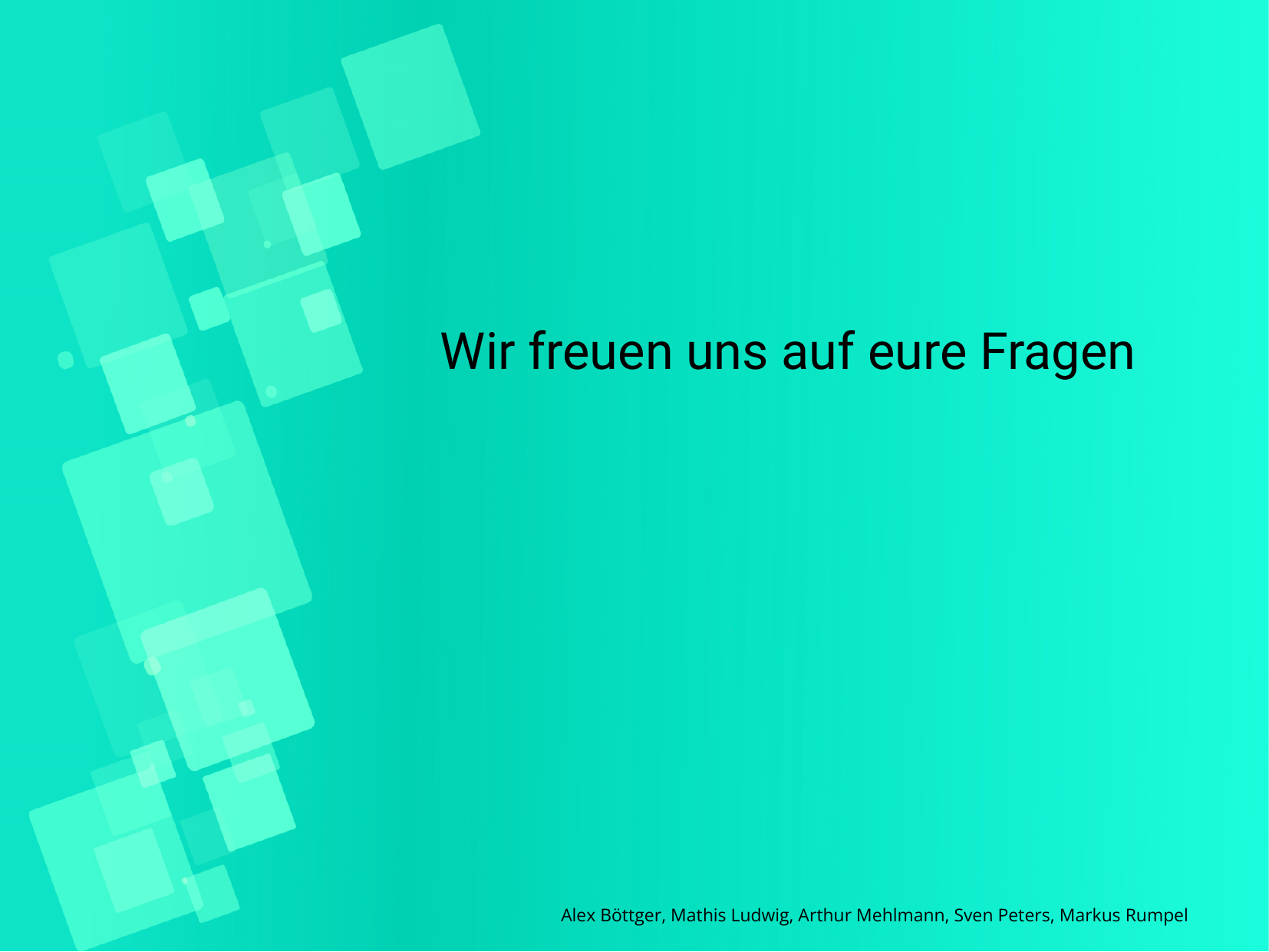

# Wir freuen uns auf eure Fragen